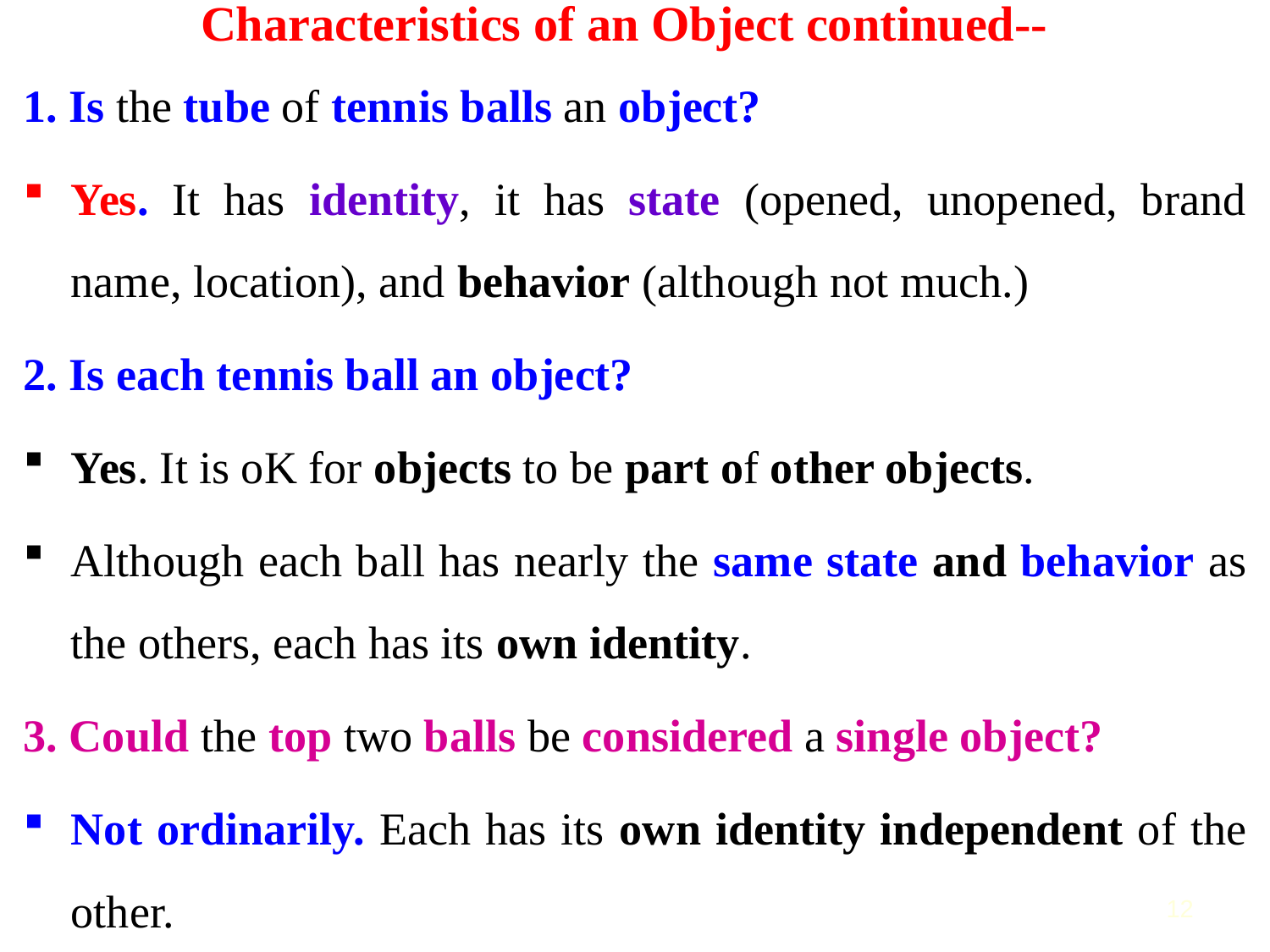

# Characteristics of an Object continued--
1. Is the tube of tennis balls an object?
Yes. It has identity, it has state (opened, unopened, brand name, location), and behavior (although not much.)
2. Is each tennis ball an object?
Yes. It is oK for objects to be part of other objects.
Although each ball has nearly the same state and behavior as the others, each has its own identity.
3. Could the top two balls be considered a single object?
Not ordinarily. Each has its own identity independent of the other.
12